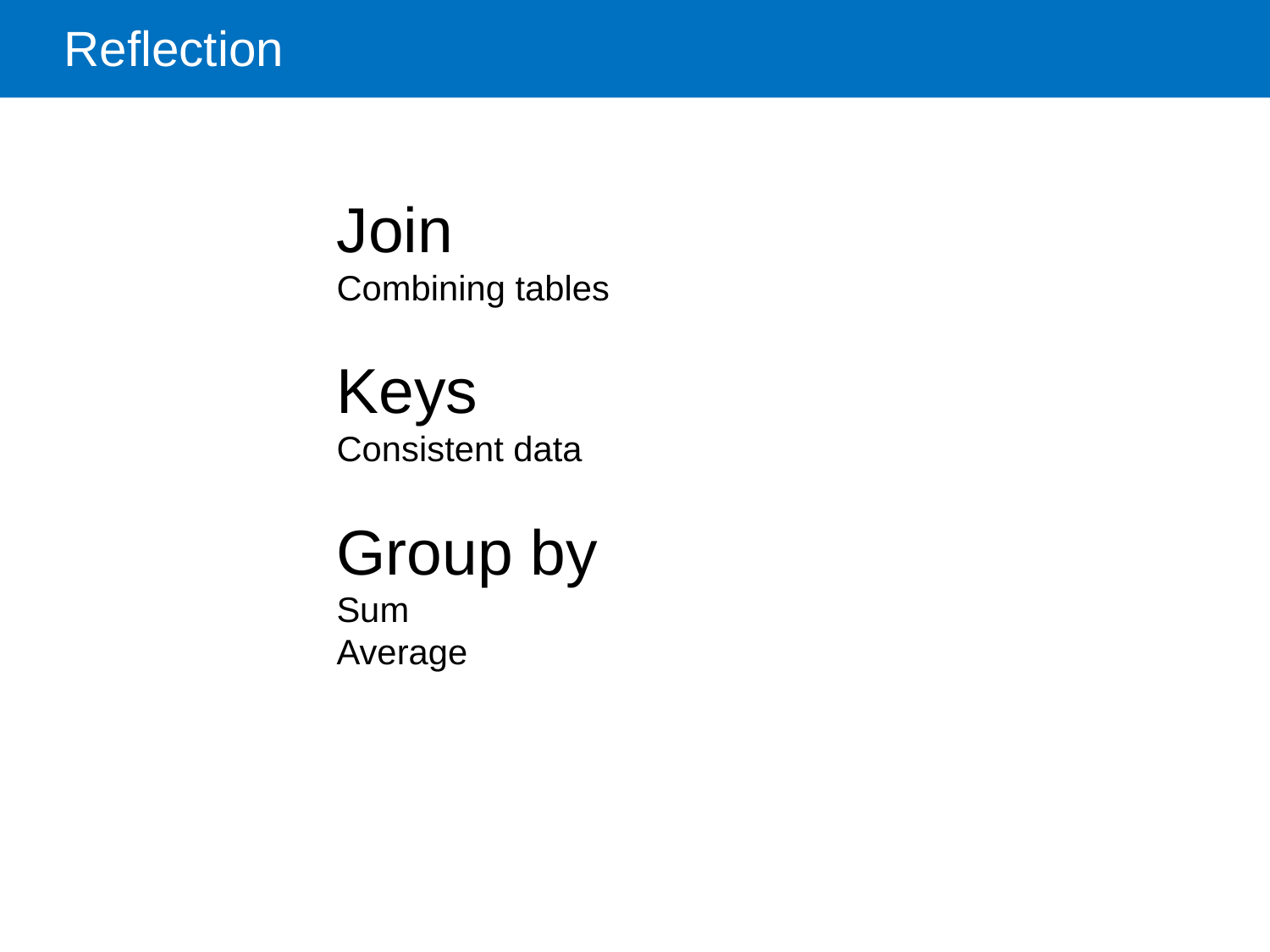

Reflection
Join
Combining tables

Keys
Consistent data

Group by
Sum
Average